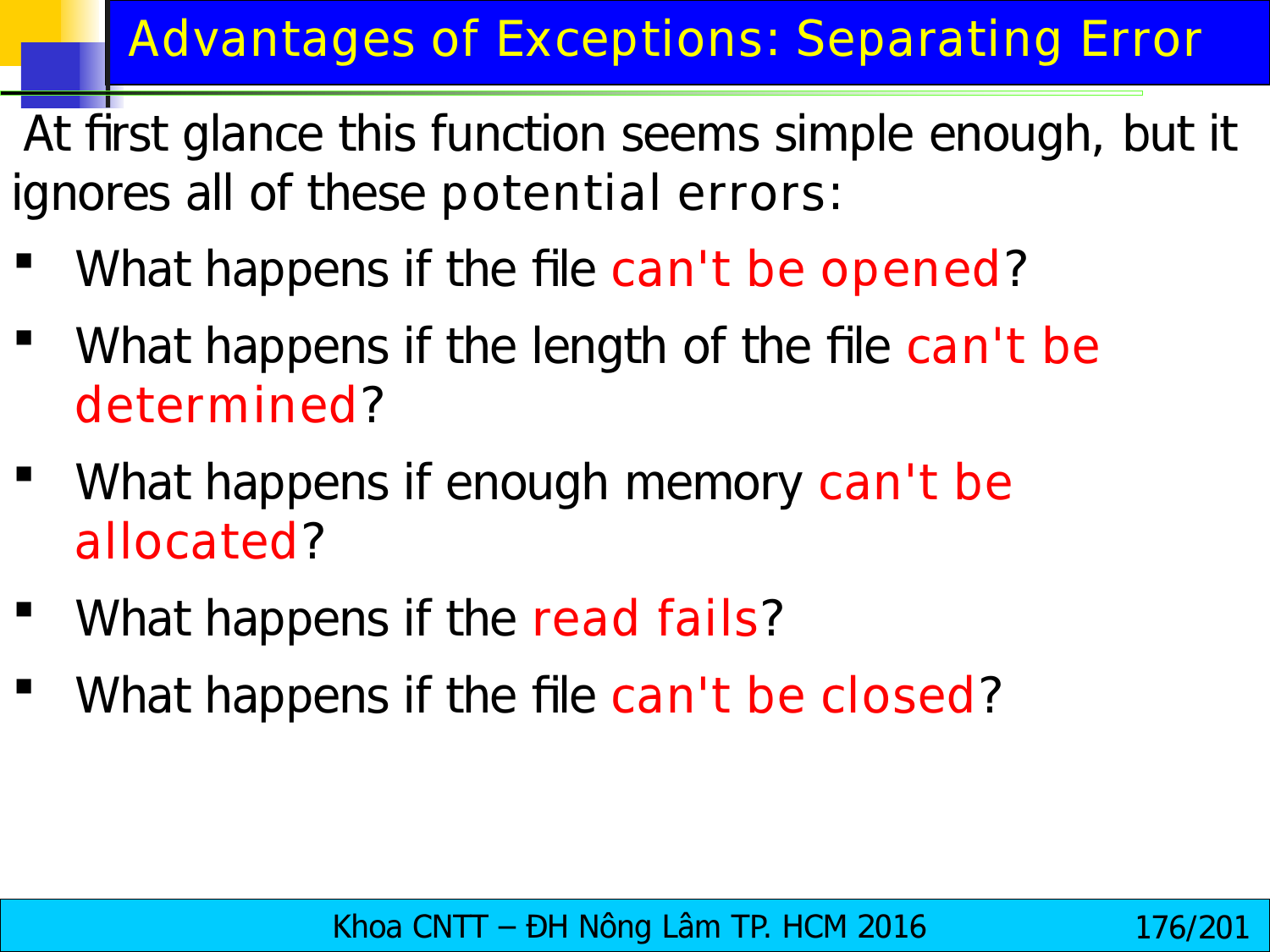

# Advantages of Exceptions: Separating Error
 At first glance this function seems simple enough, but it ignores all of these potential errors:
What happens if the file can't be opened?
What happens if the length of the file can't be determined?
What happens if enough memory can't be allocated?
What happens if the read fails?
What happens if the file can't be closed?